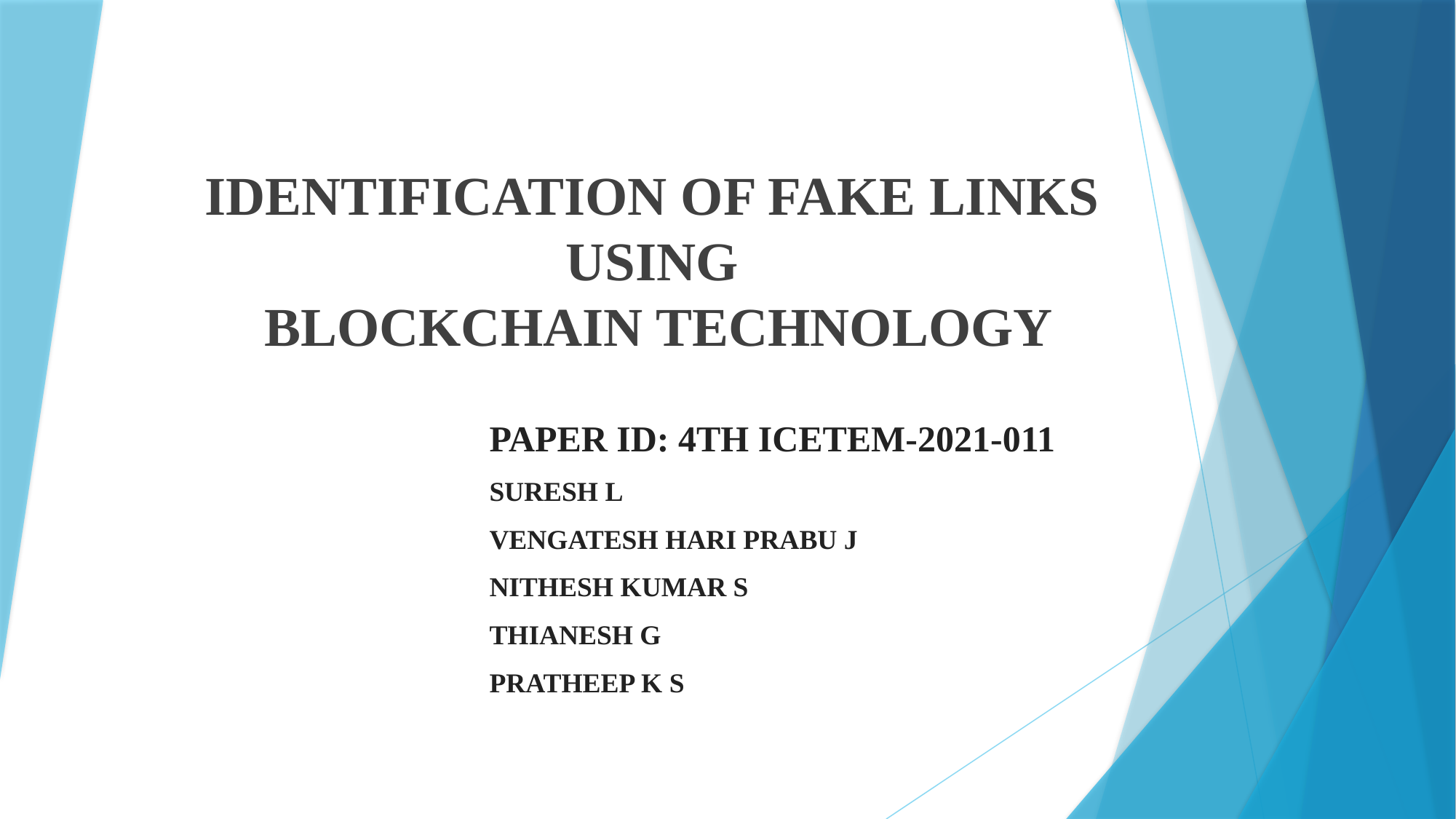

# IDENTIFICATION OF FAKE LINKS USING BLOCKCHAIN TECHNOLOGY
PAPER ID: 4TH ICETEM-2021-011
SURESH L
VENGATESH HARI PRABU J
NITHESH KUMAR S
THIANESH G
PRATHEEP K S